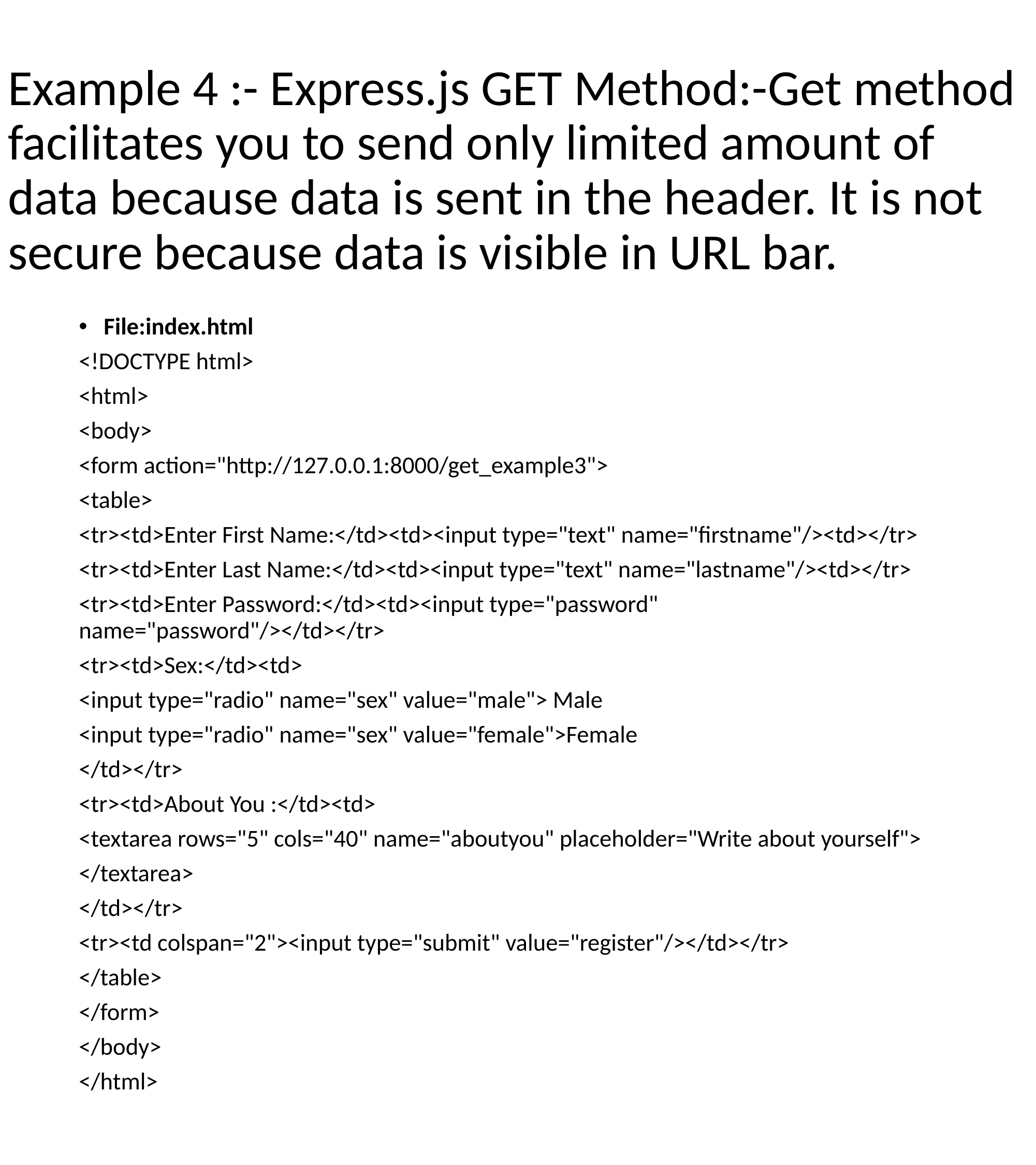

# Example 4 :- Express.js GET Method:-Get method facilitates you to send only limited amount of data because data is sent in the header. It is not secure because data is visible in URL bar.
File:index.html
<!DOCTYPE html>
<html>
<body>
<form action="http://127.0.0.1:8000/get_example3">
<table>
<tr><td>Enter First Name:</td><td><input type="text" name="firstname"/><td></tr>
<tr><td>Enter Last Name:</td><td><input type="text" name="lastname"/><td></tr>
<tr><td>Enter Password:</td><td><input type="password" name="password"/></td></tr>
<tr><td>Sex:</td><td>
<input type="radio" name="sex" value="male"> Male
<input type="radio" name="sex" value="female">Female
</td></tr>
<tr><td>About You :</td><td>
<textarea rows="5" cols="40" name="aboutyou" placeholder="Write about yourself">
</textarea>
</td></tr>
<tr><td colspan="2"><input type="submit" value="register"/></td></tr>
</table>
</form>
</body>
</html>